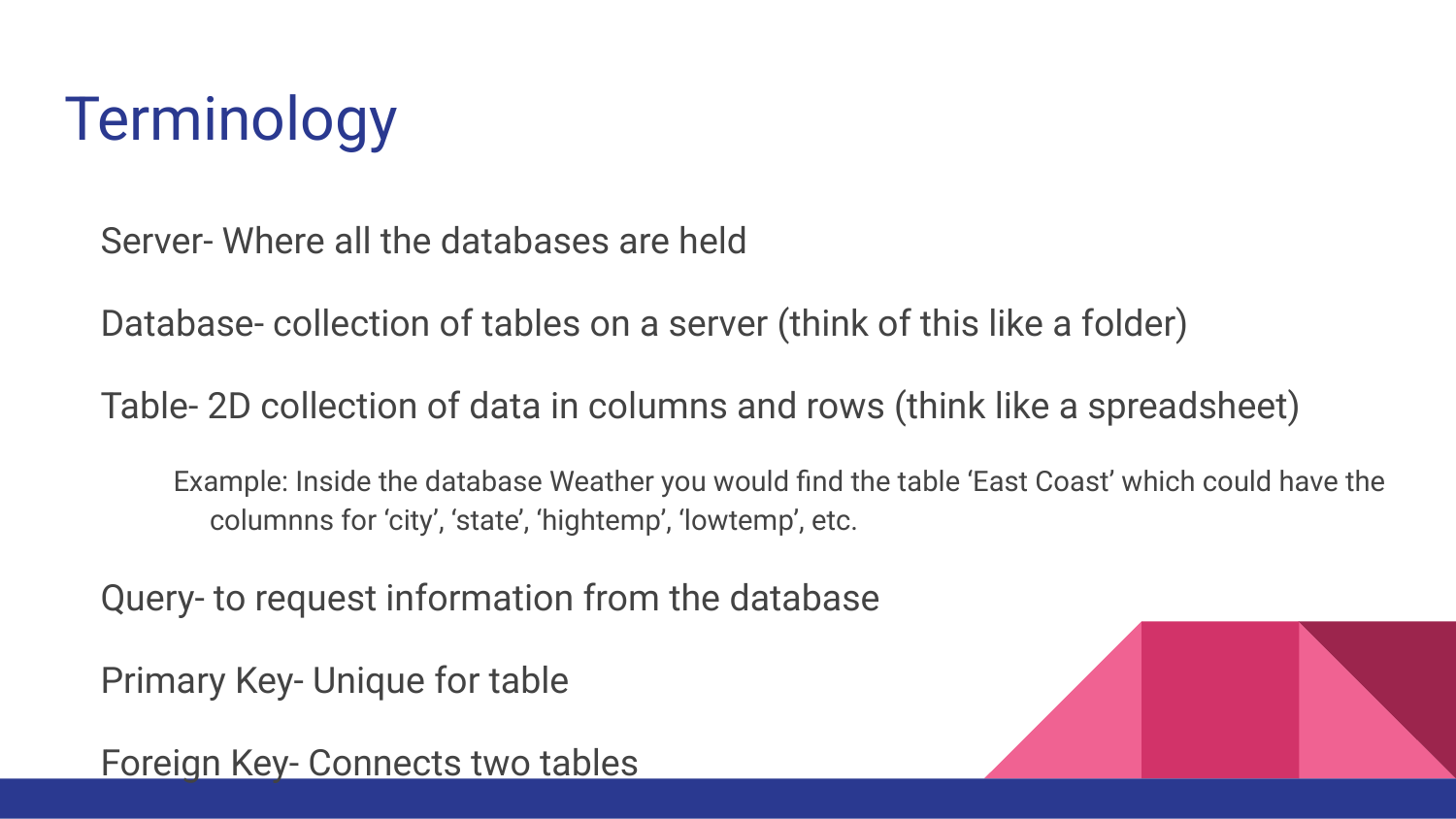

# Terminology
Server- Where all the databases are held
Database- collection of tables on a server (think of this like a folder)
Table- 2D collection of data in columns and rows (think like a spreadsheet)
Example: Inside the database Weather you would find the table ‘East Coast’ which could have the columnns for ‘city’, ‘state’, ‘hightemp’, ‘lowtemp’, etc.
Query- to request information from the database
Primary Key- Unique for table
Foreign Key- Connects two tables